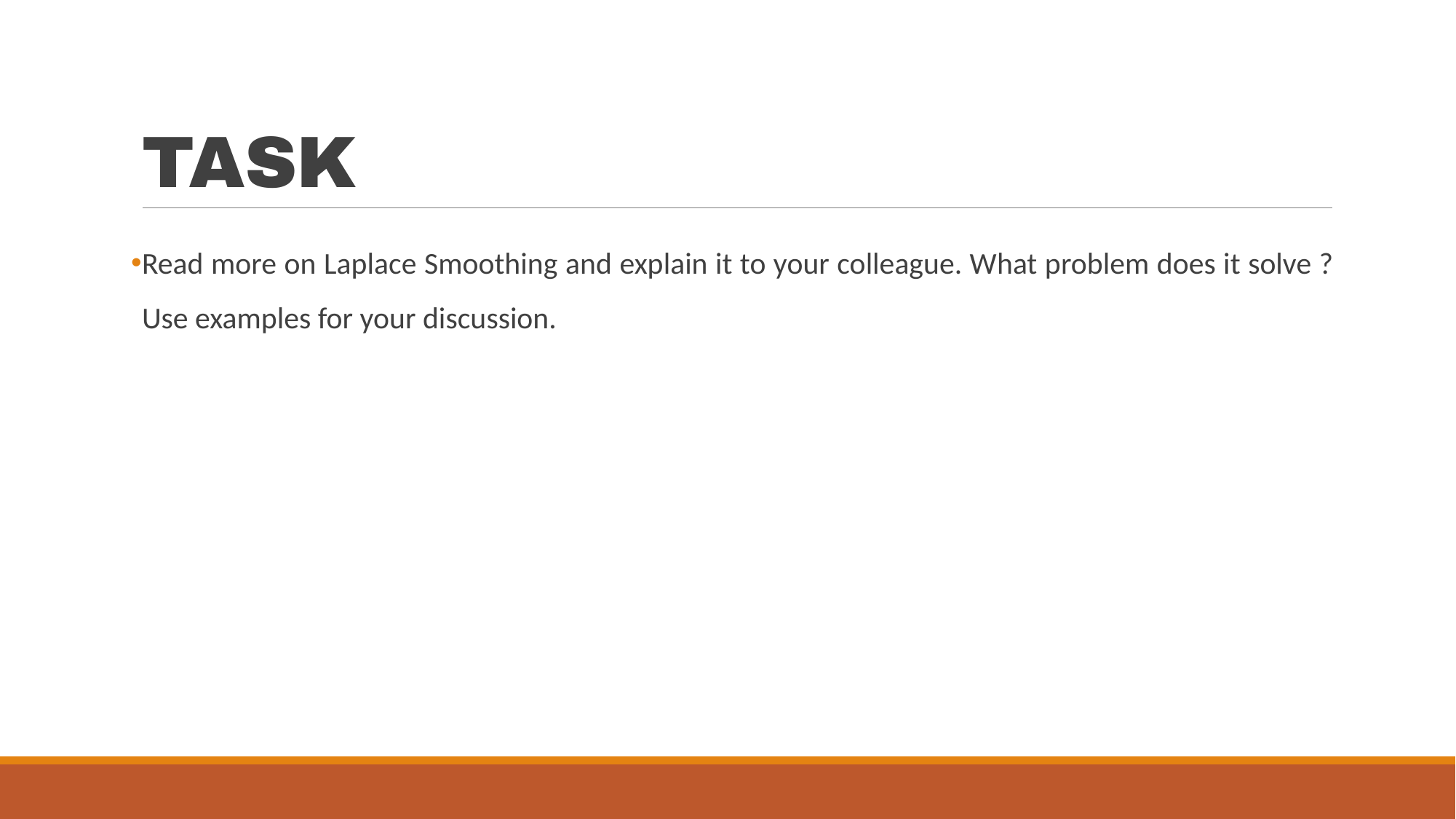

# TASK
Read more on Laplace Smoothing and explain it to your colleague. What problem does it solve ? Use examples for your discussion.